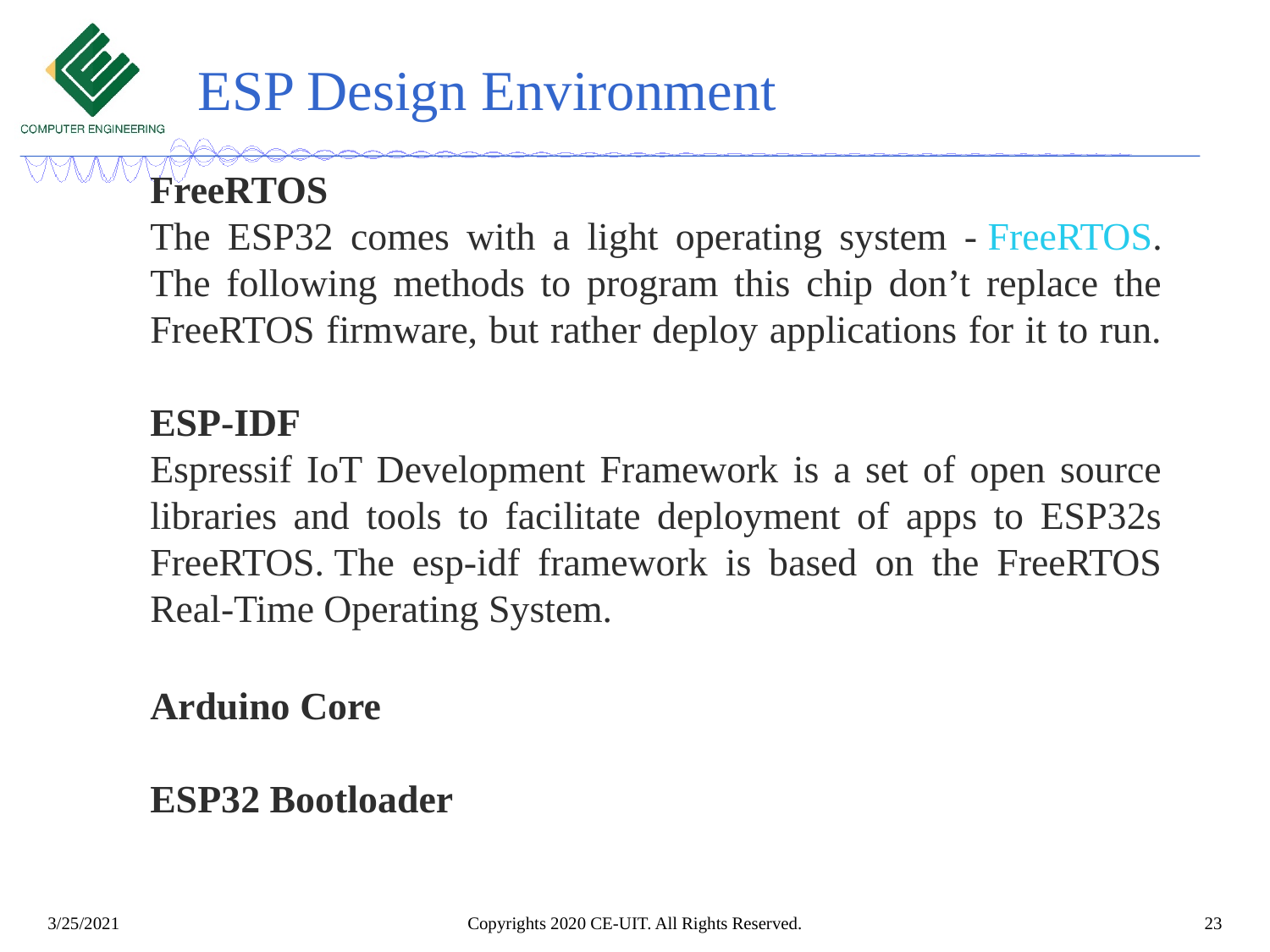

# ESP Design Environment
FreeRTOS
The ESP32 comes with a light operating system - FreeRTOS. The following methods to program this chip don’t replace the FreeRTOS firmware, but rather deploy applications for it to run.
ESP-IDF
Espressif IoT Development Framework is a set of open source libraries and tools to facilitate deployment of apps to ESP32s FreeRTOS. The esp-idf framework is based on the FreeRTOS Real-Time Operating System.
Arduino Core
ESP32 Bootloader
Copyrights 2020 CE-UIT. All Rights Reserved.
23
3/25/2021